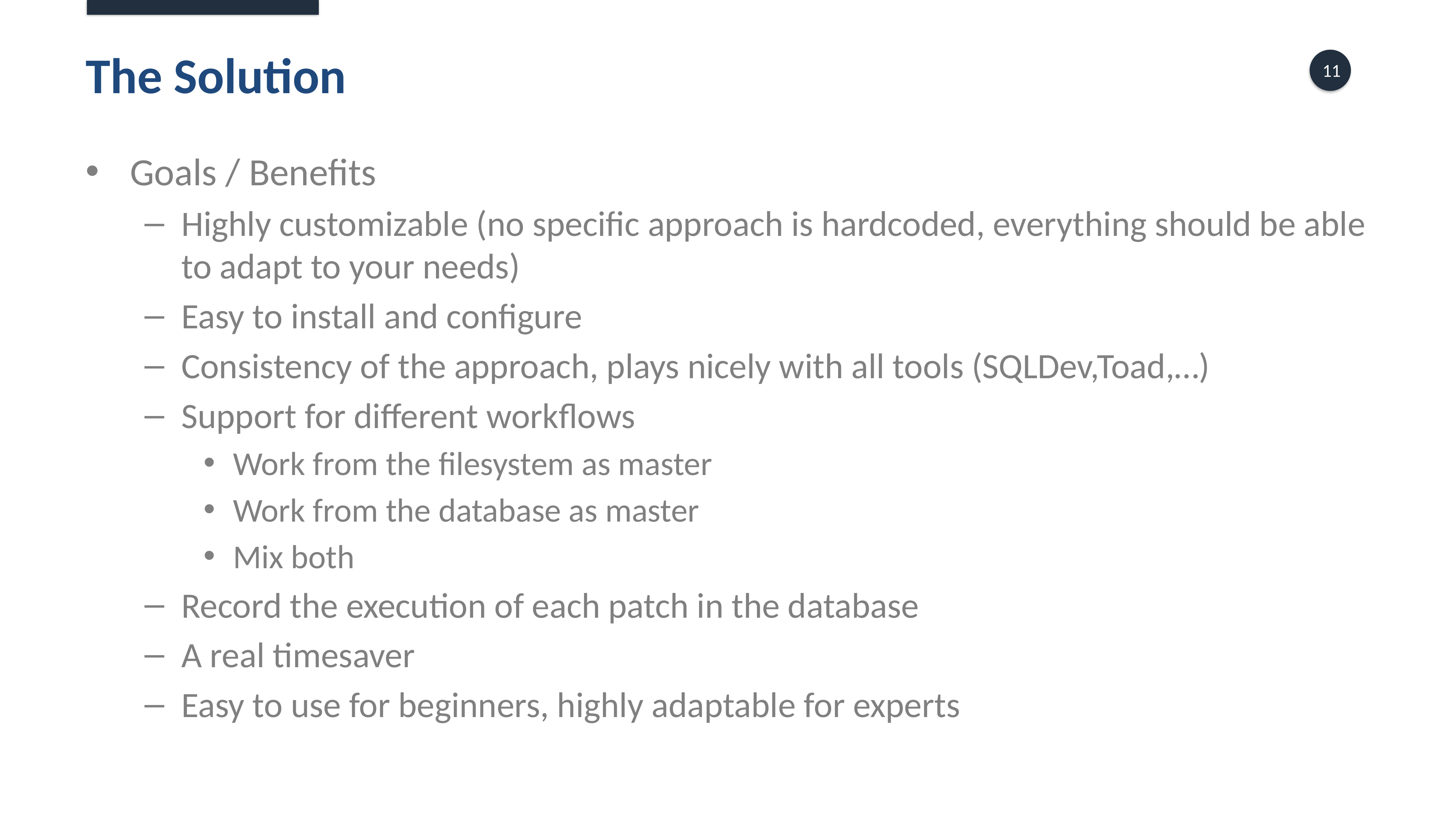

# The Solution
Goals / Benefits
Highly customizable (no specific approach is hardcoded, everything should be able to adapt to your needs)
Easy to install and configure
Consistency of the approach, plays nicely with all tools (SQLDev,Toad,…)
Support for different workflows
Work from the filesystem as master
Work from the database as master
Mix both
Record the execution of each patch in the database
A real timesaver
Easy to use for beginners, highly adaptable for experts